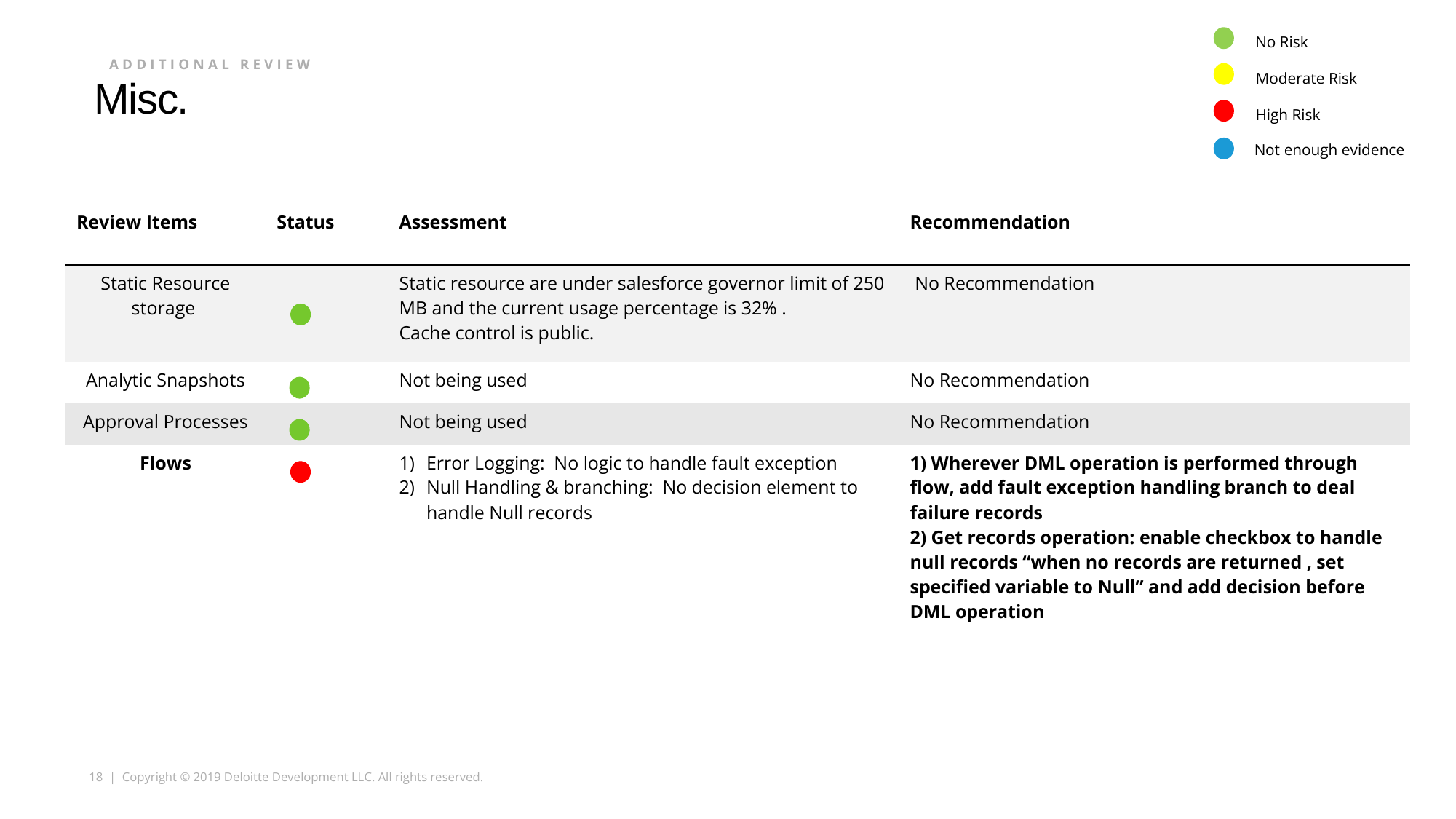

No Risk

Moderate Risk

High Risk

# Misc.
Additional review

Not enough evidence

| Review Items | Status | Assessment | Recommendation |
| --- | --- | --- | --- |
| Static Resource storage |  | Static resource are under salesforce governor limit of 250 MB and the current usage percentage is 32% . Cache control is public. | No Recommendation |
| Analytic Snapshots |  | Not being used | No Recommendation |
| Approval Processes |  | Not being used | No Recommendation |
| Flows |  | Error Logging: No logic to handle fault exception Null Handling & branching: No decision element to handle Null records | 1) Wherever DML operation is performed through flow, add fault exception handling branch to deal failure records 2) Get records operation: enable checkbox to handle null records “when no records are returned , set specified variable to Null” and add decision before DML operation |